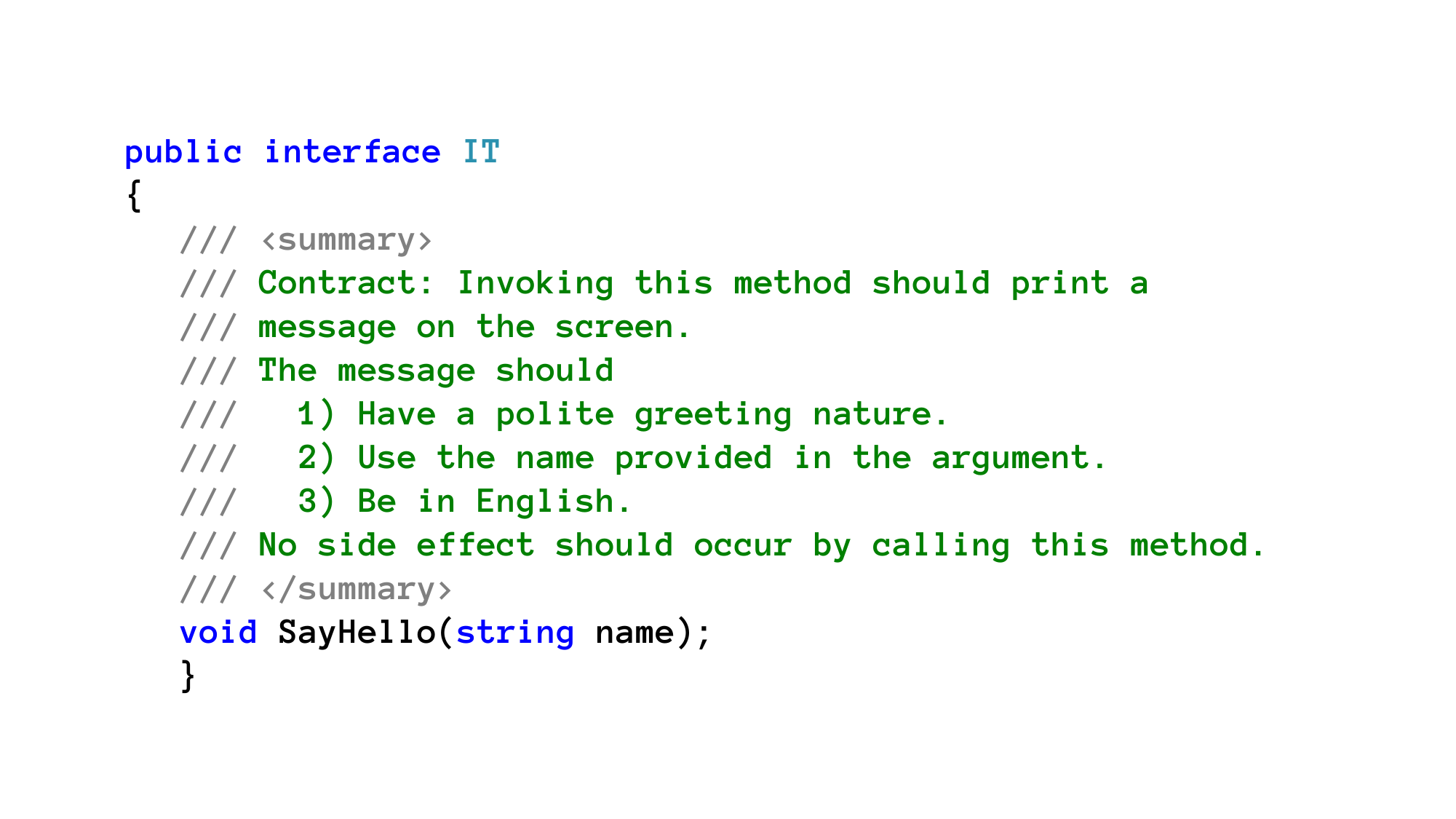

public interface IT
{
/// <summary>
/// Contract: Invoking this method should print a
/// message on the screen.
/// The message should
///   1) Have a polite greeting nature.
///   2) Use the name provided in the argument.
///   3) Be in English.
/// No side effect should occur by calling this method.
/// </summary>
void SayHello(string name);
}